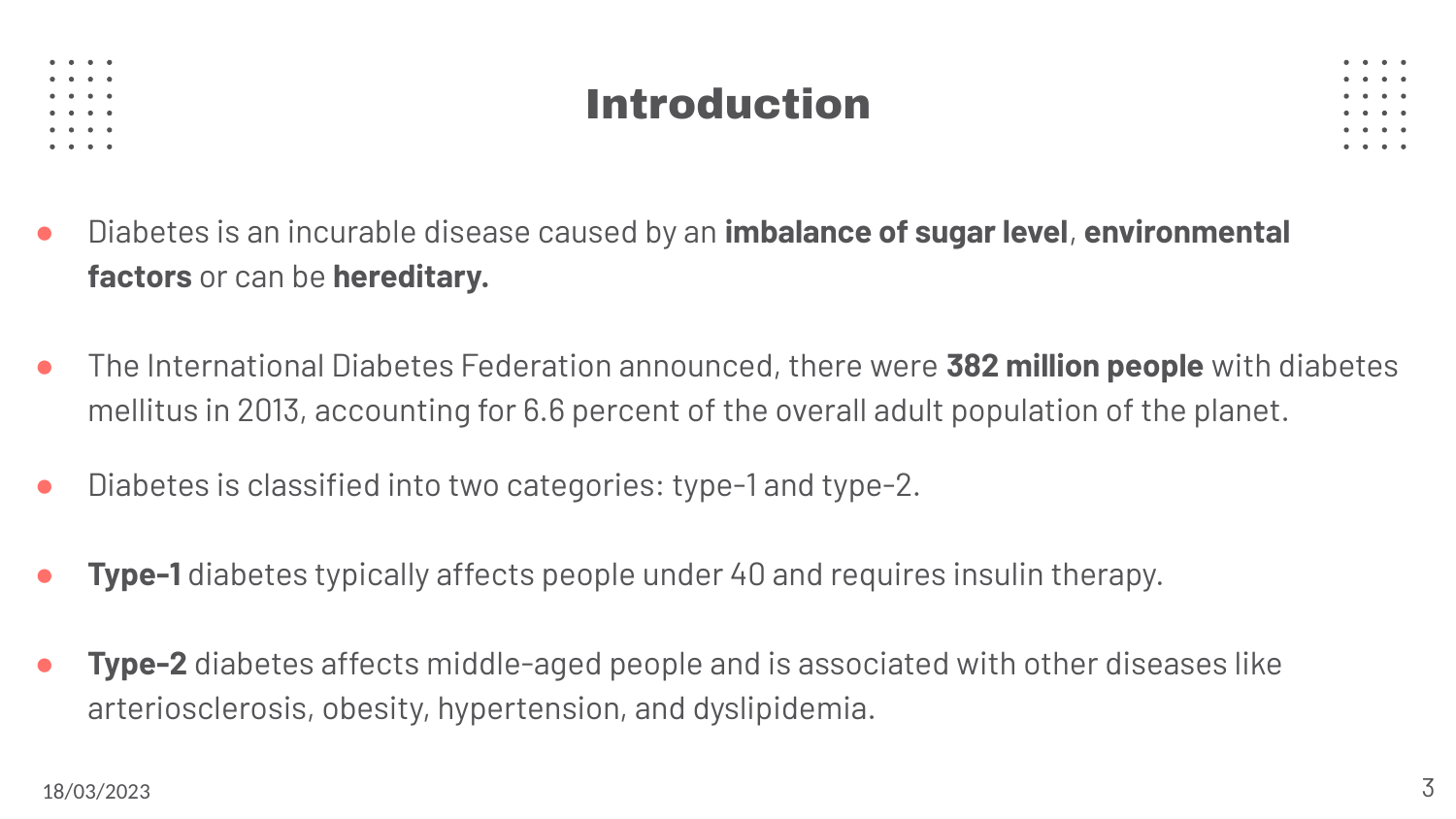

# Introduction

Diabetes is an incurable disease caused by an imbalance of sugar level, environmental factors or can be hereditary.

The International Diabetes Federation announced, there were 382 million people with diabetes mellitus in 2013, accounting for 6.6 percent of the overall adult population of the planet.
Diabetes is classified into two categories: type-1 and type-2.

Type-1 diabetes typically affects people under 40 and requires insulin therapy.

Type-2 diabetes affects middle-aged people and is associated with other diseases like arteriosclerosis, obesity, hypertension, and dyslipidemia.

3